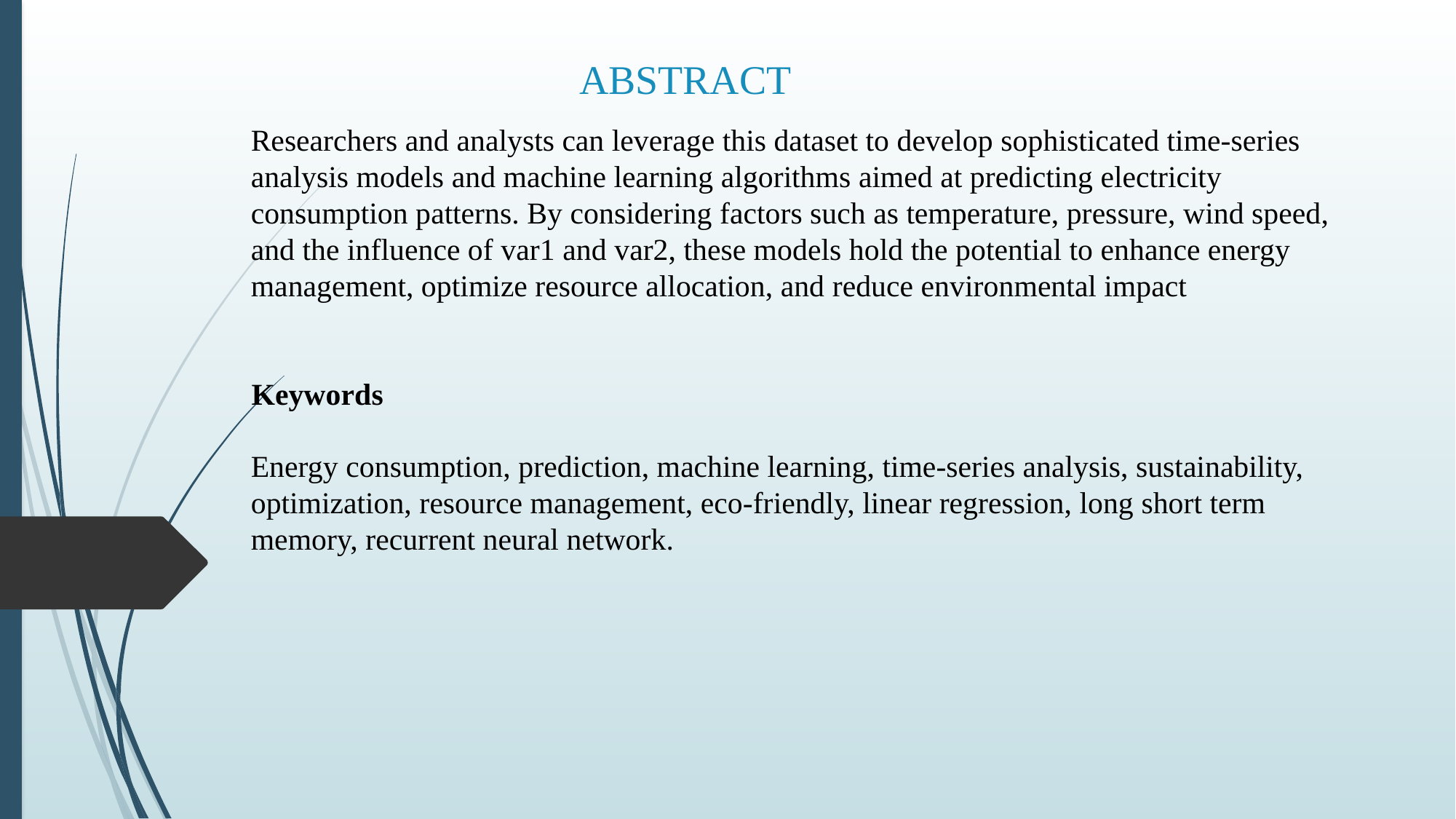

# ABSTRACT
Researchers and analysts can leverage this dataset to develop sophisticated time-series analysis models and machine learning algorithms aimed at predicting electricity consumption patterns. By considering factors such as temperature, pressure, wind speed, and the influence of var1 and var2, these models hold the potential to enhance energy management, optimize resource allocation, and reduce environmental impact
Keywords
Energy consumption, prediction, machine learning, time-series analysis, sustainability, optimization, resource management, eco-friendly, linear regression, long short term memory, recurrent neural network.